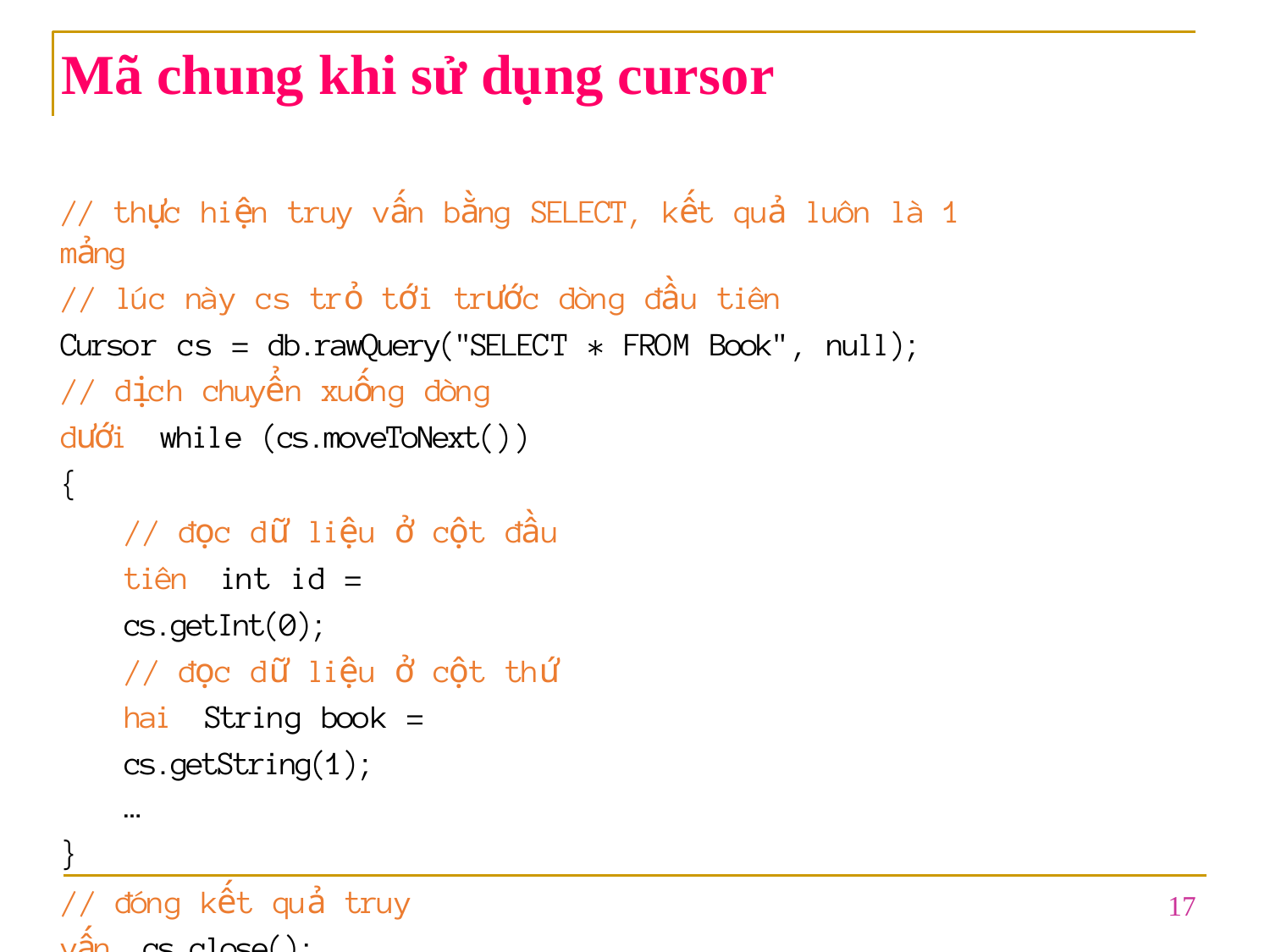

# Mã chung khi sử dụng cursor
// thực hiện truy vấn bằng SELECT, kết quả luôn là 1 mảng
// lúc này cs trỏ tới trước dòng đầu tiên
Cursor cs = db.rawQuery("SELECT * FROM Book", null);
// dịch chuyển xuống dòng dưới  while (cs.moveToNext()) {
// đọc dữ liệu ở cột đầu tiên  int id = cs.getInt(0);
// đọc dữ liệu ở cột thứ hai  String book = cs.getString(1);
…
}
// đóng kết quả truy vấn  cs.close();
…
17